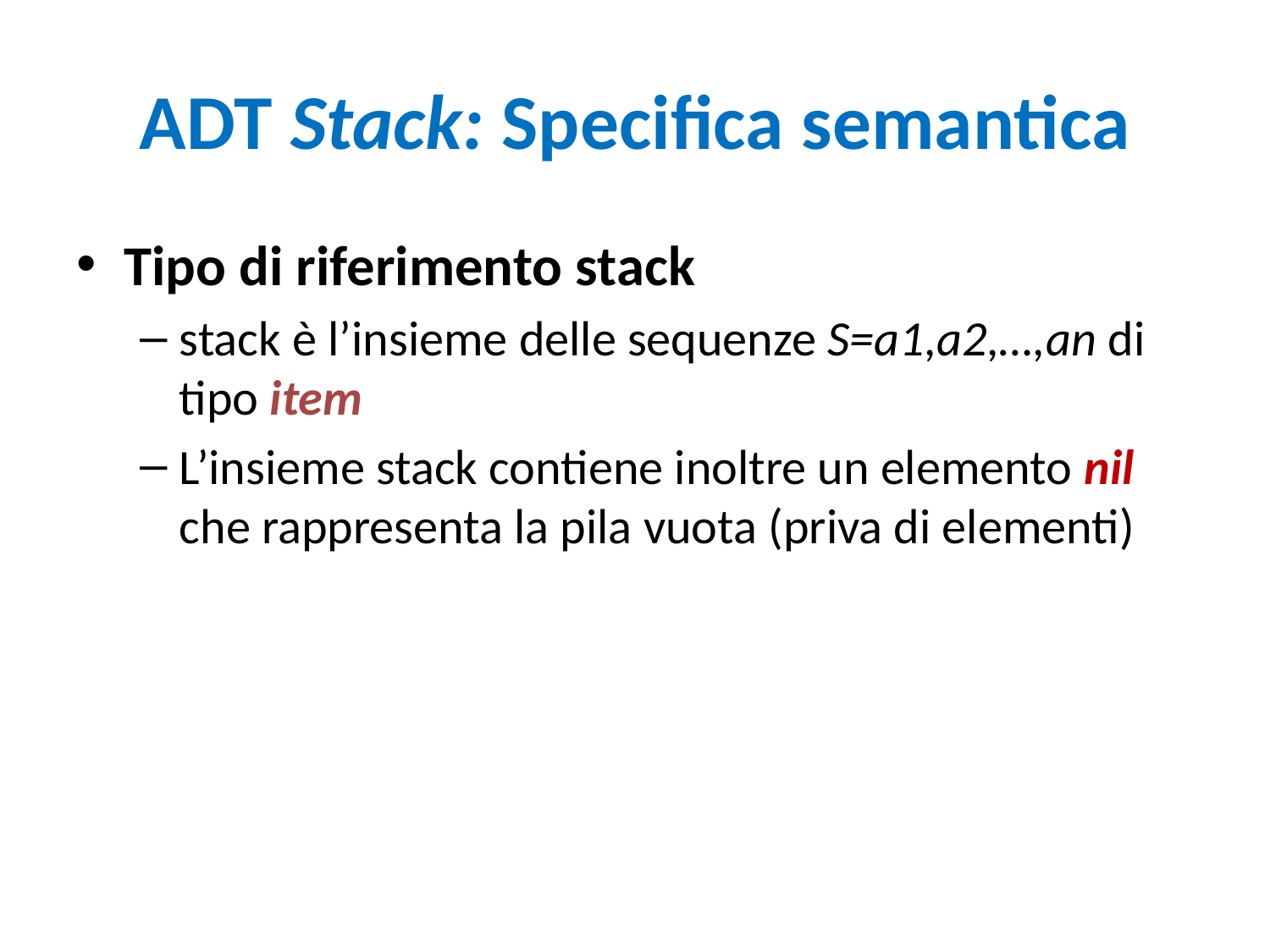

# ADT Stack: Specifica semantica
Tipo di riferimento stack
stack è l’insieme delle sequenze S=a1,a2,…,an di tipo item
L’insieme stack contiene inoltre un elemento nil che rappresenta la pila vuota (priva di elementi)